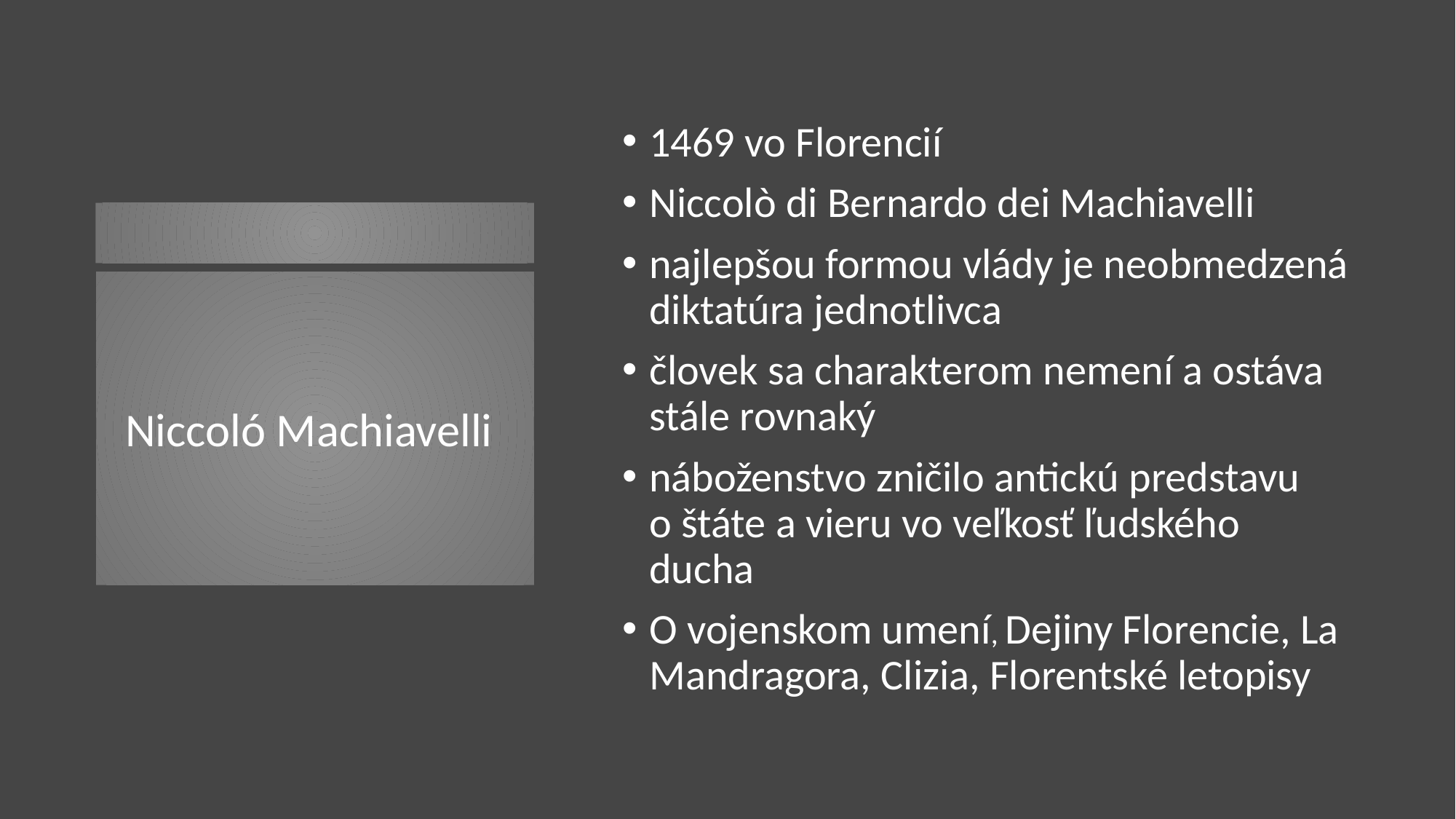

1469 vo Florencií
Niccolò di Bernardo dei Machiavelli
najlepšou formou vlády je neobmedzená diktatúra jednotlivca
človek sa charakterom nemení a ostáva stále rovnaký
náboženstvo zničilo antickú predstavu o štáte a vieru vo veľkosť ľudského ducha
O vojenskom umení, Dejiny Florencie, La Mandragora, Clizia, Florentské letopisy

# Niccoló Machiavelli